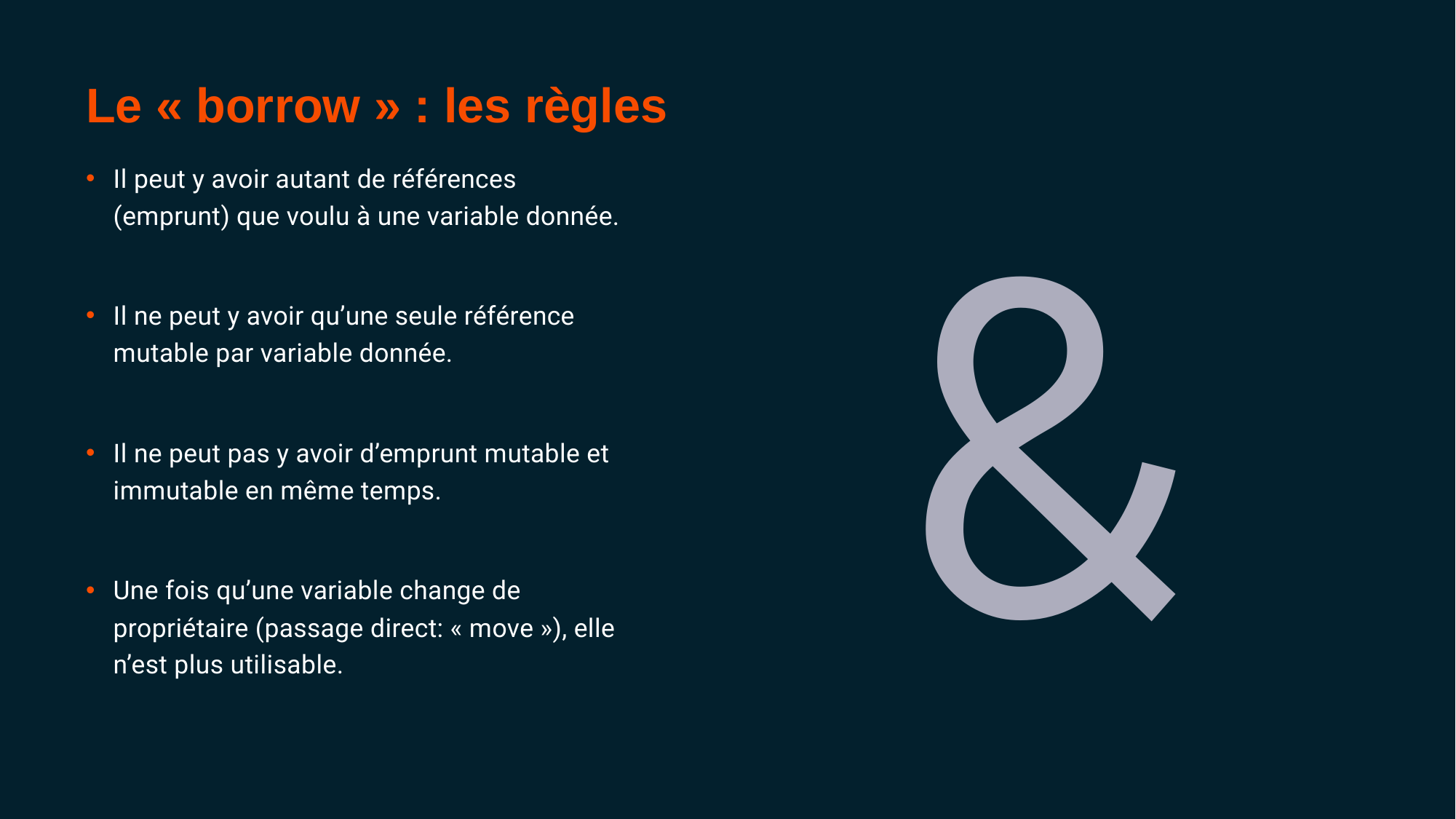

# Le « borrow » : les règles
&
Il peut y avoir autant de références (emprunt) que voulu à une variable donnée.

Il ne peut y avoir qu’une seule référence mutable par variable donnée.

Il ne peut pas y avoir d’emprunt mutable et immutable en même temps.

Une fois qu’une variable change de propriétaire (passage direct: « move »), elle n’est plus utilisable.